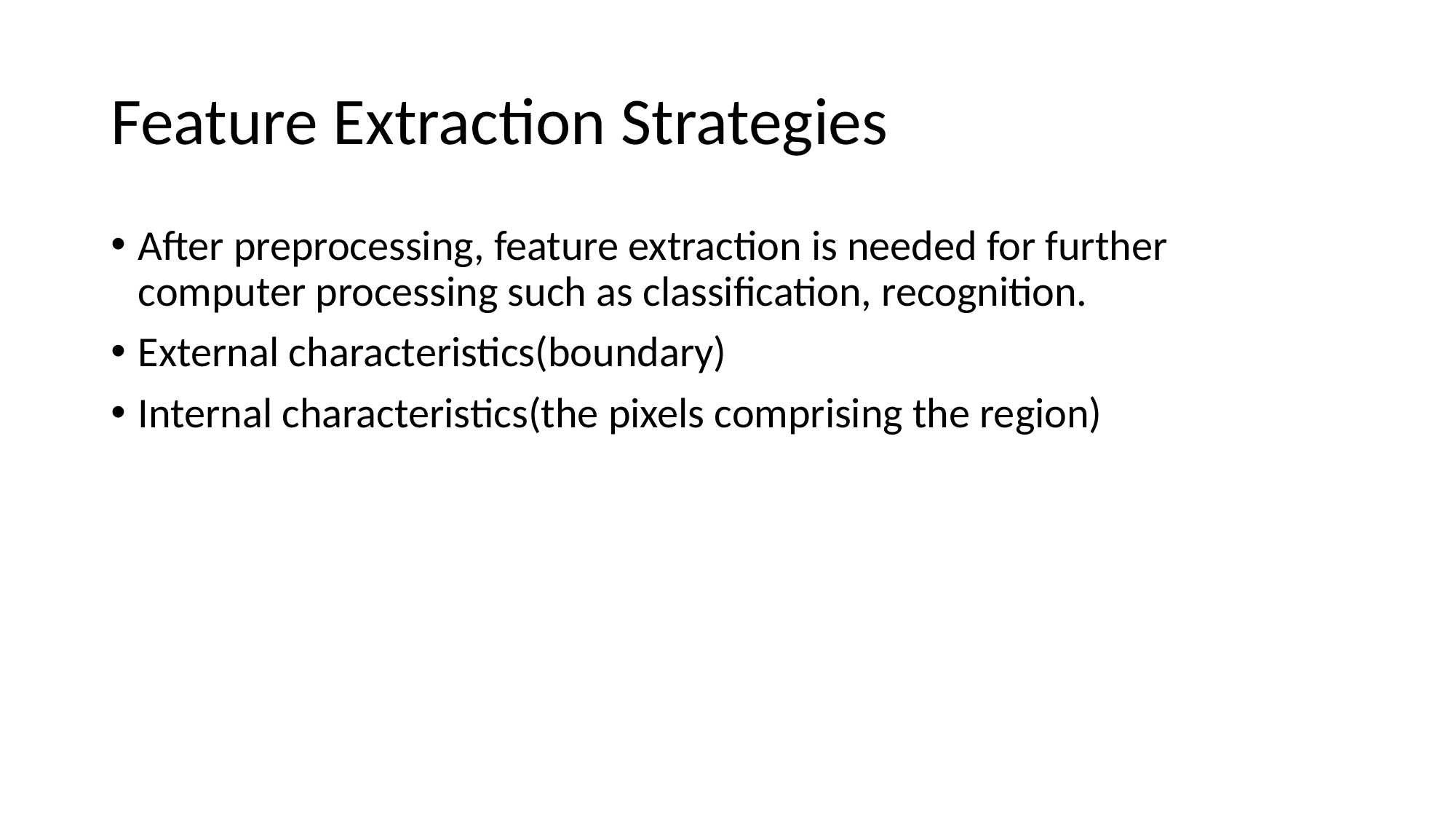

# Feature Extraction Strategies
After preprocessing, feature extraction is needed for further computer processing such as classification, recognition.
External characteristics(boundary)
Internal characteristics(the pixels comprising the region)